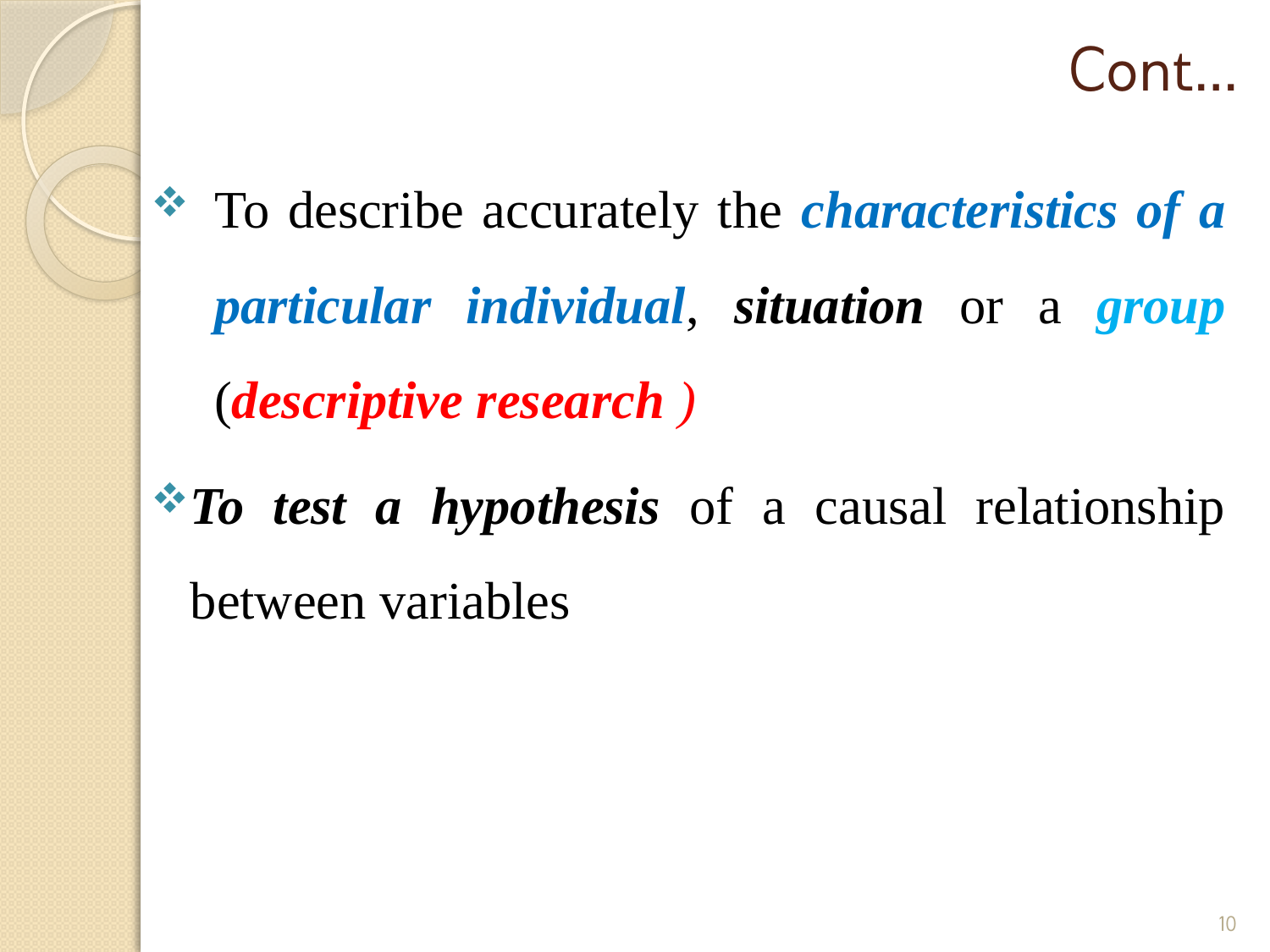

Cont…
To describe accurately the characteristics of a particular individual, situation or a group (descriptive research )
To test a hypothesis of a causal relationship between variables

10